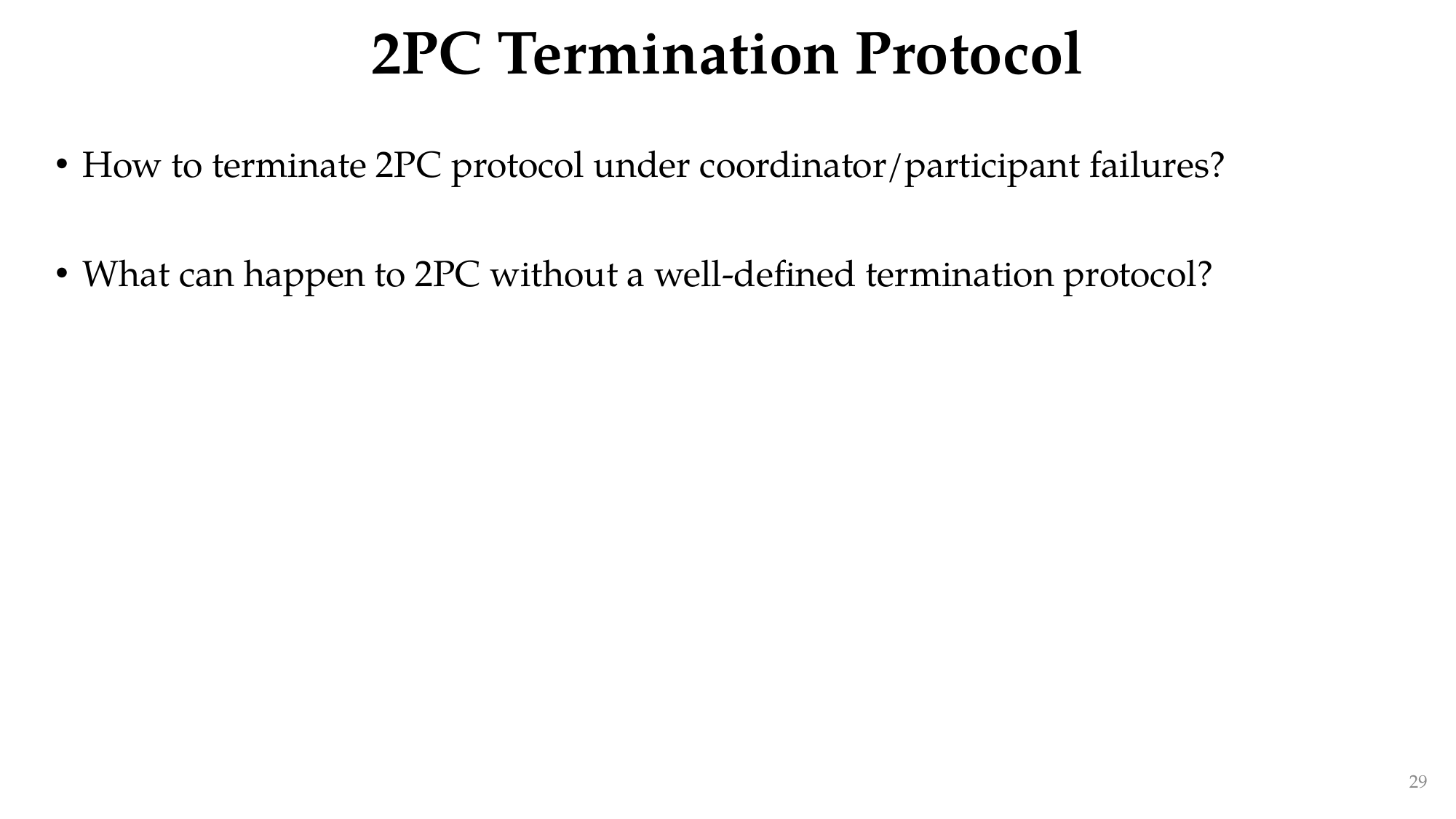

# 2PC Termination Protocol
How to terminate 2PC protocol under coordinator/participant failures?

What can happen to 2PC without a well-defined termination protocol?

29